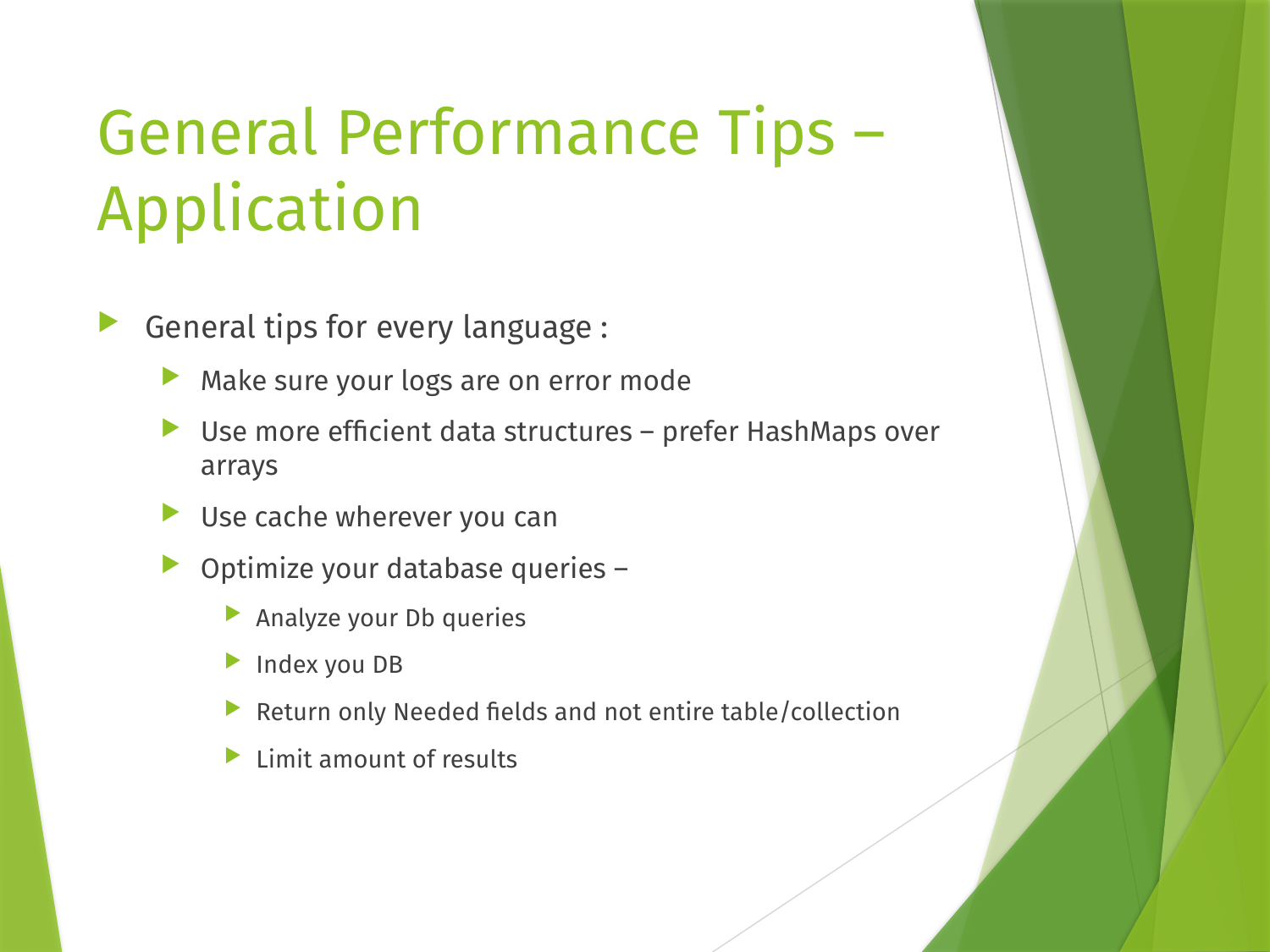

# General Performance Tips – Application
General tips for every language :
Make sure your logs are on error mode
Use more efficient data structures – prefer HashMaps over arrays
Use cache wherever you can
Optimize your database queries –
Analyze your Db queries
Index you DB
Return only Needed fields and not entire table/collection
Limit amount of results